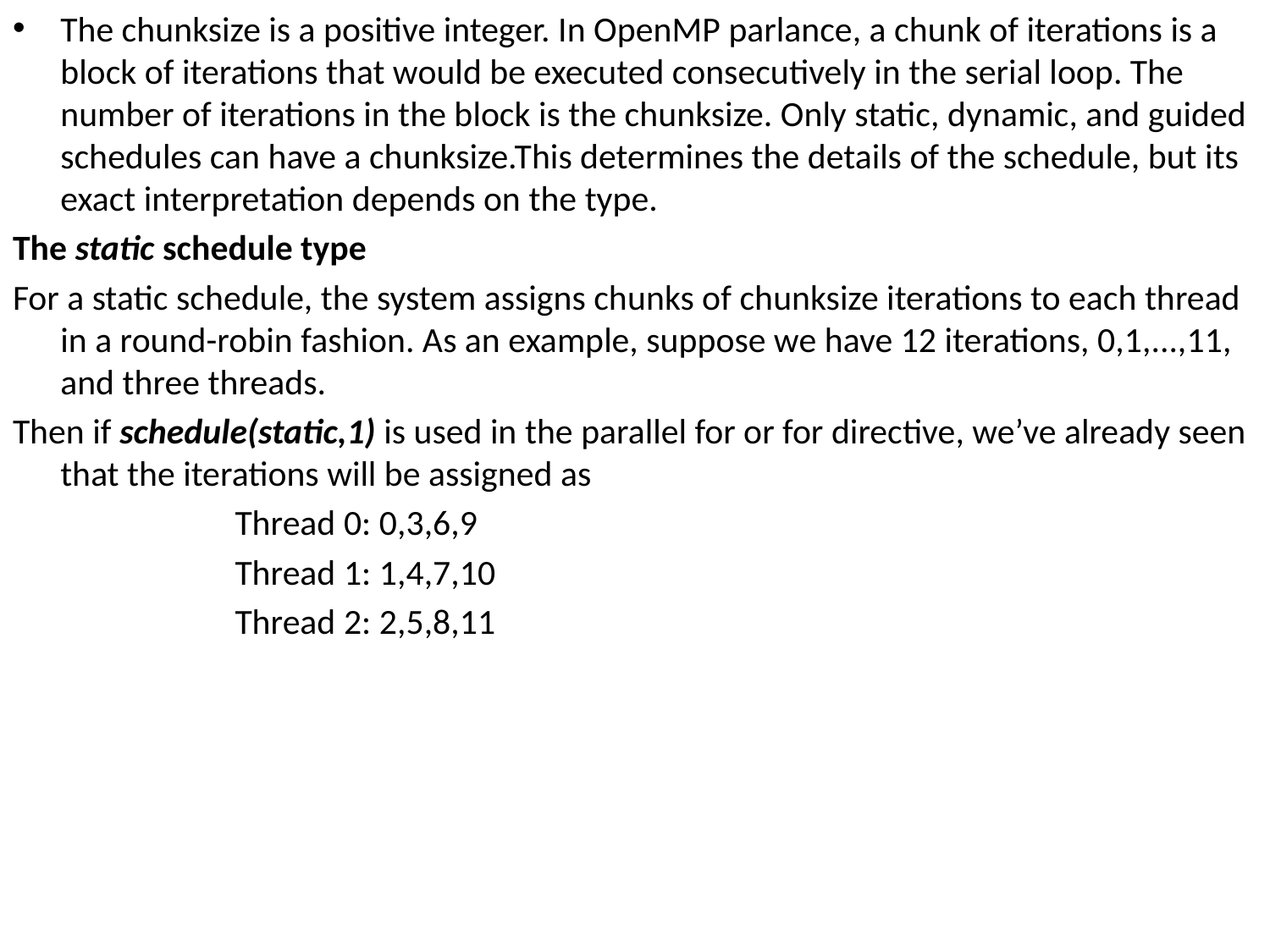

The chunksize is a positive integer. In OpenMP parlance, a chunk of iterations is a block of iterations that would be executed consecutively in the serial loop. The number of iterations in the block is the chunksize. Only static, dynamic, and guided schedules can have a chunksize.This determines the details of the schedule, but its exact interpretation depends on the type.
The static schedule type
For a static schedule, the system assigns chunks of chunksize iterations to each thread in a round-robin fashion. As an example, suppose we have 12 iterations, 0,1,...,11, and three threads.
Then if schedule(static,1) is used in the parallel for or for directive, we’ve already seen that the iterations will be assigned as
	Thread 0: 0,3,6,9
	Thread 1: 1,4,7,10
	Thread 2: 2,5,8,11